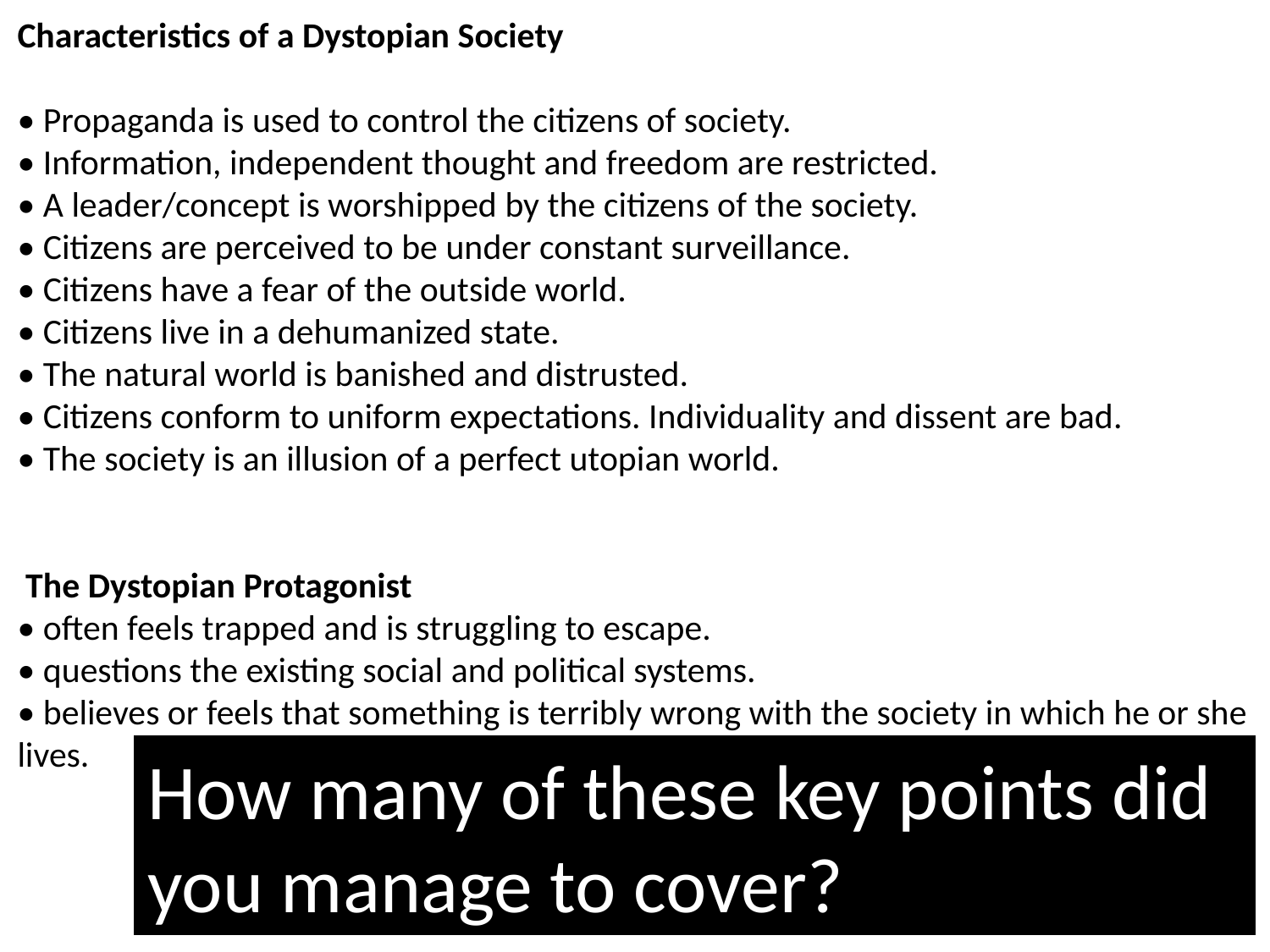

Characteristics of a Dystopian Society

• Propaganda is used to control the citizens of society.
• Information, independent thought and freedom are restricted.
• A leader/concept is worshipped by the citizens of the society.
• Citizens are perceived to be under constant surveillance.
• Citizens have a fear of the outside world.
• Citizens live in a dehumanized state.
• The natural world is banished and distrusted.
• Citizens conform to uniform expectations. Individuality and dissent are bad.
• The society is an illusion of a perfect utopian world.

 The Dystopian Protagonist
• often feels trapped and is struggling to escape.
• questions the existing social and political systems.
• believes or feels that something is terribly wrong with the society in which he or she lives.
How many of these key points did you manage to cover?